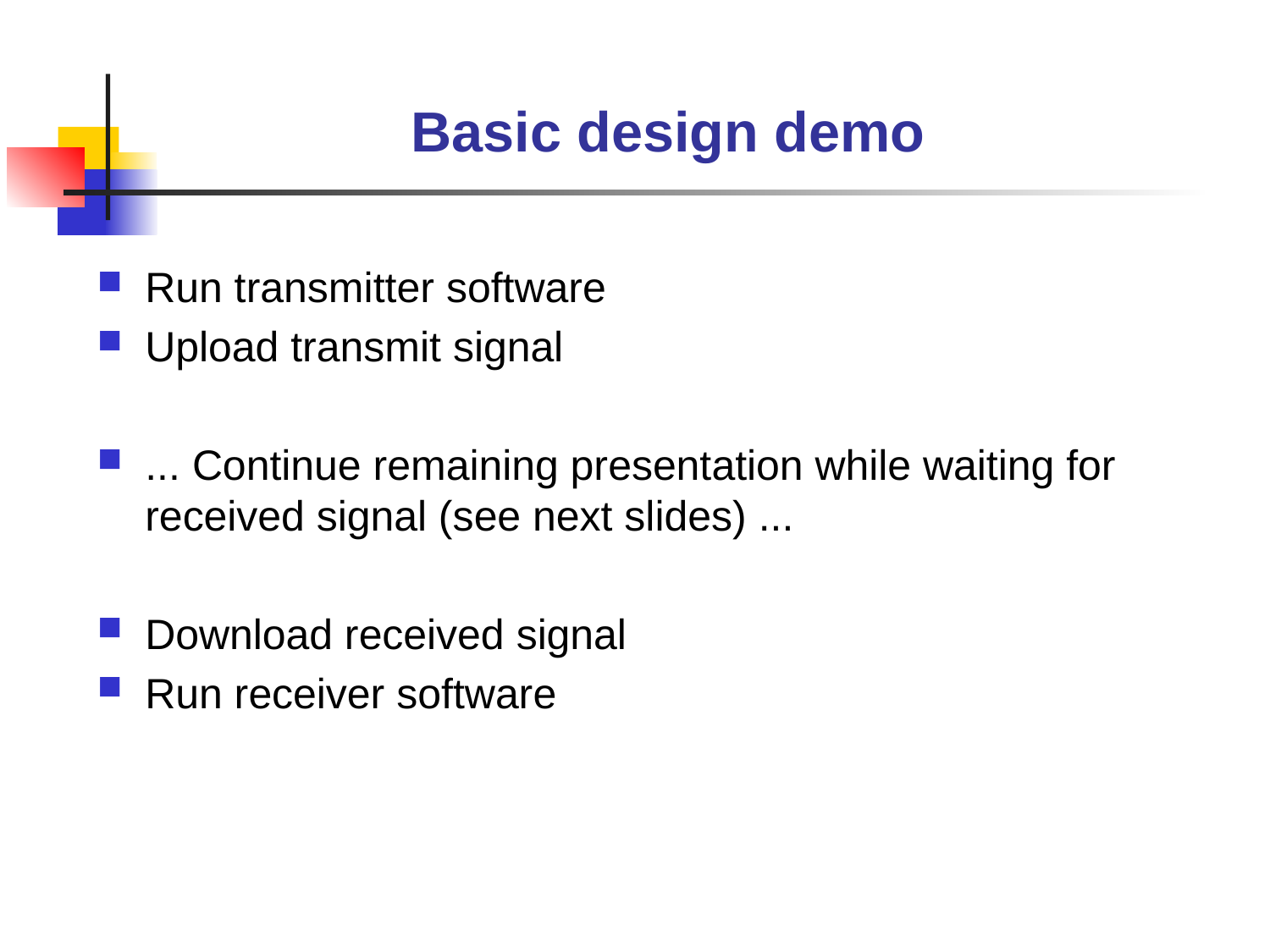

# Basic design demo
Run transmitter software
Upload transmit signal

... Continue remaining presentation while waiting for received signal (see next slides) ...

Download received signal
Run receiver software